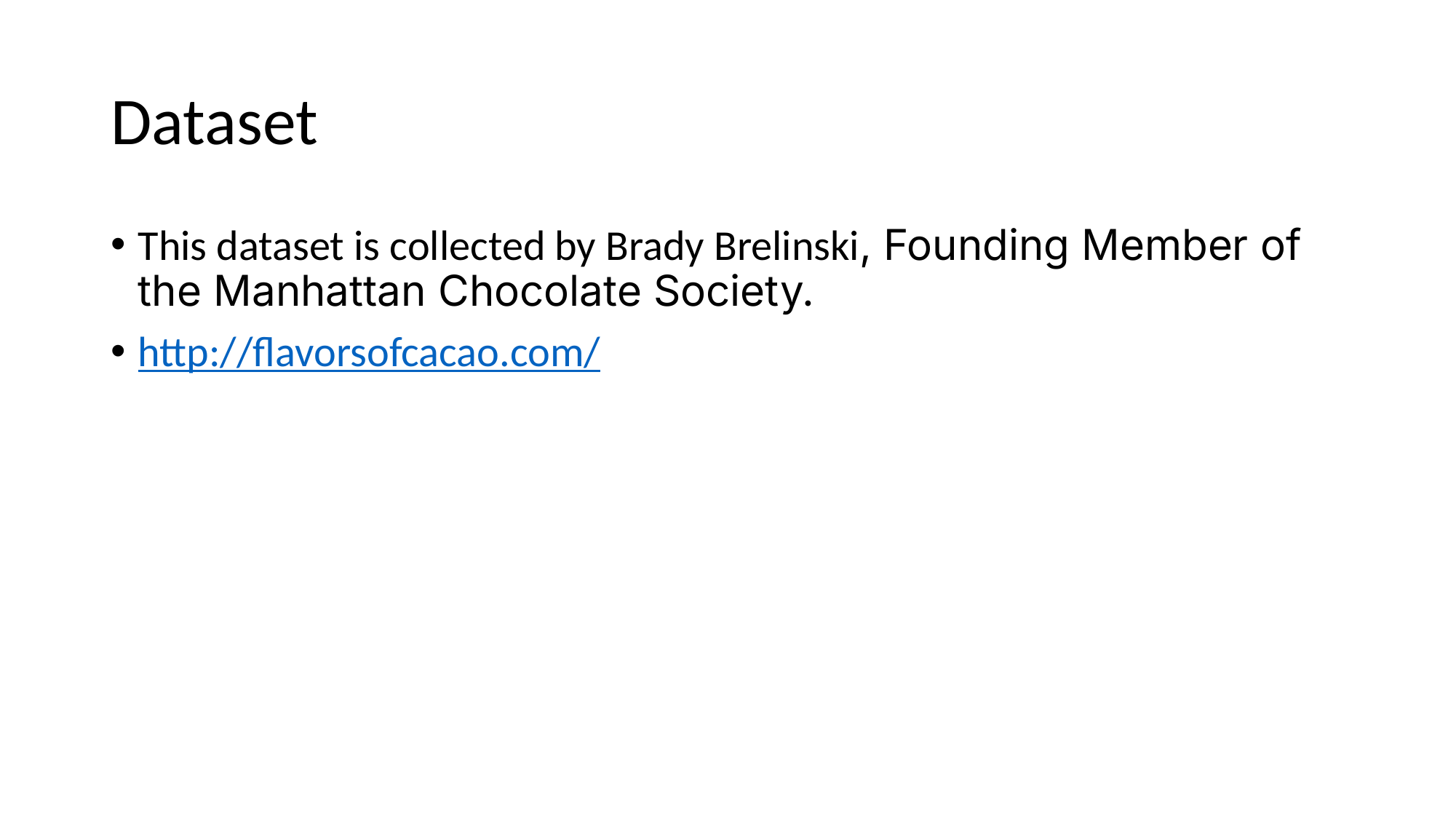

# Dataset
This dataset is collected by Brady Brelinski, Founding Member of the Manhattan Chocolate Society.
http://flavorsofcacao.com/